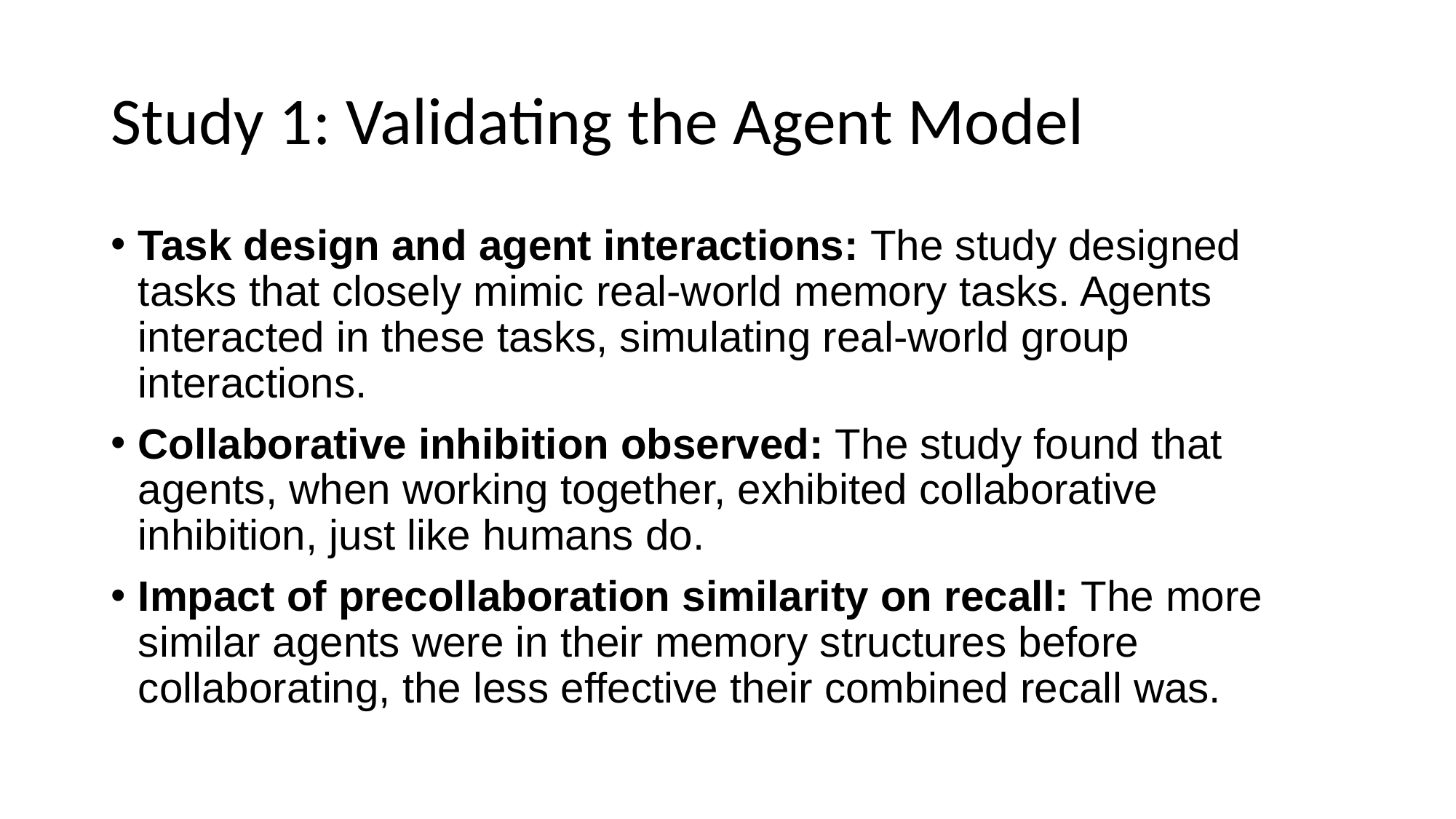

# Study 1: Validating the Agent Model
Task design and agent interactions: The study designed tasks that closely mimic real-world memory tasks. Agents interacted in these tasks, simulating real-world group interactions.
Collaborative inhibition observed: The study found that agents, when working together, exhibited collaborative inhibition, just like humans do.
Impact of precollaboration similarity on recall: The more similar agents were in their memory structures before collaborating, the less effective their combined recall was.